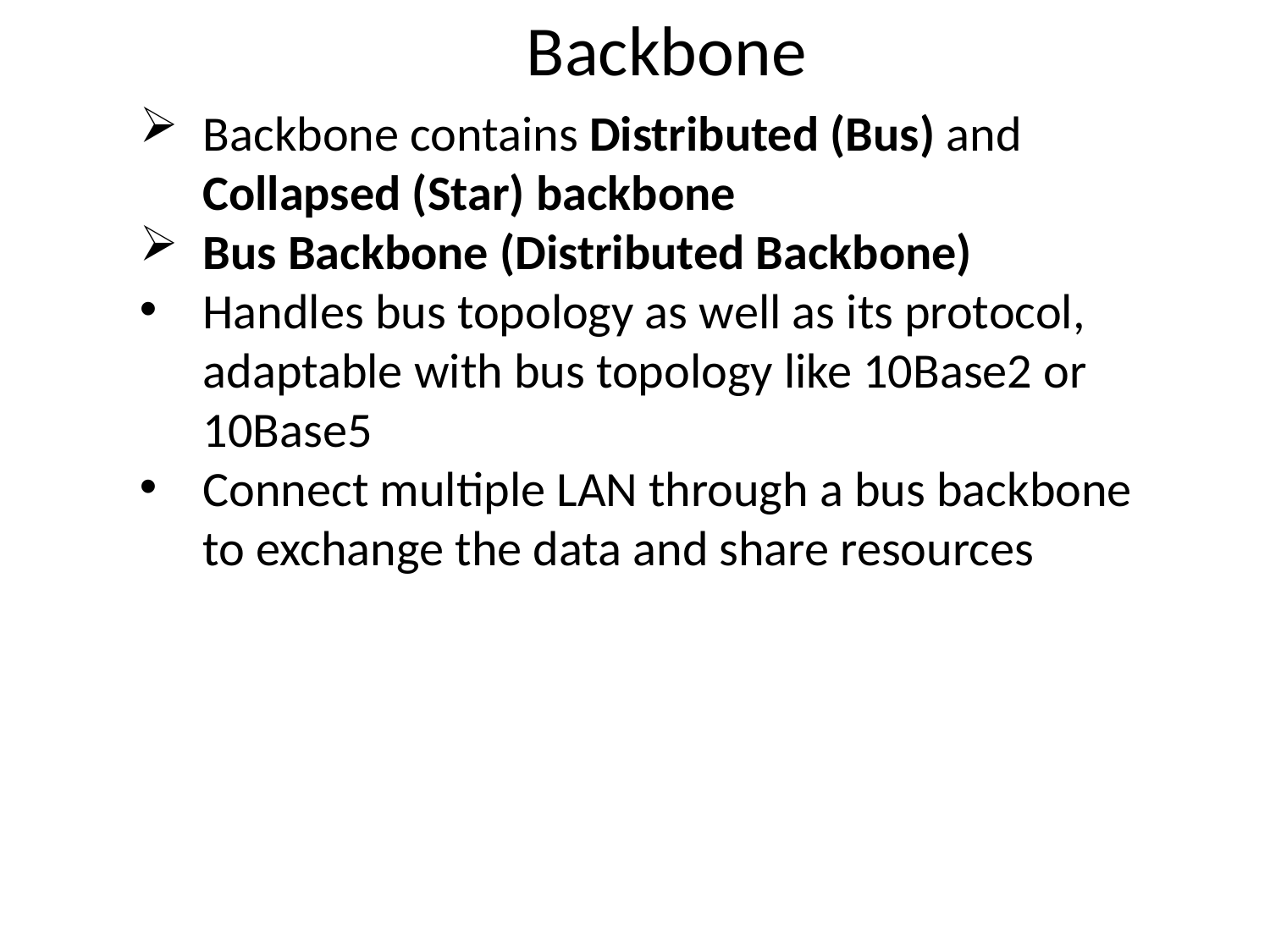

# Backbone
Backbone contains Distributed (Bus) and Collapsed (Star) backbone
Bus Backbone (Distributed Backbone)
Handles bus topology as well as its protocol, adaptable with bus topology like 10Base2 or 10Base5
Connect multiple LAN through a bus backbone to exchange the data and share resources